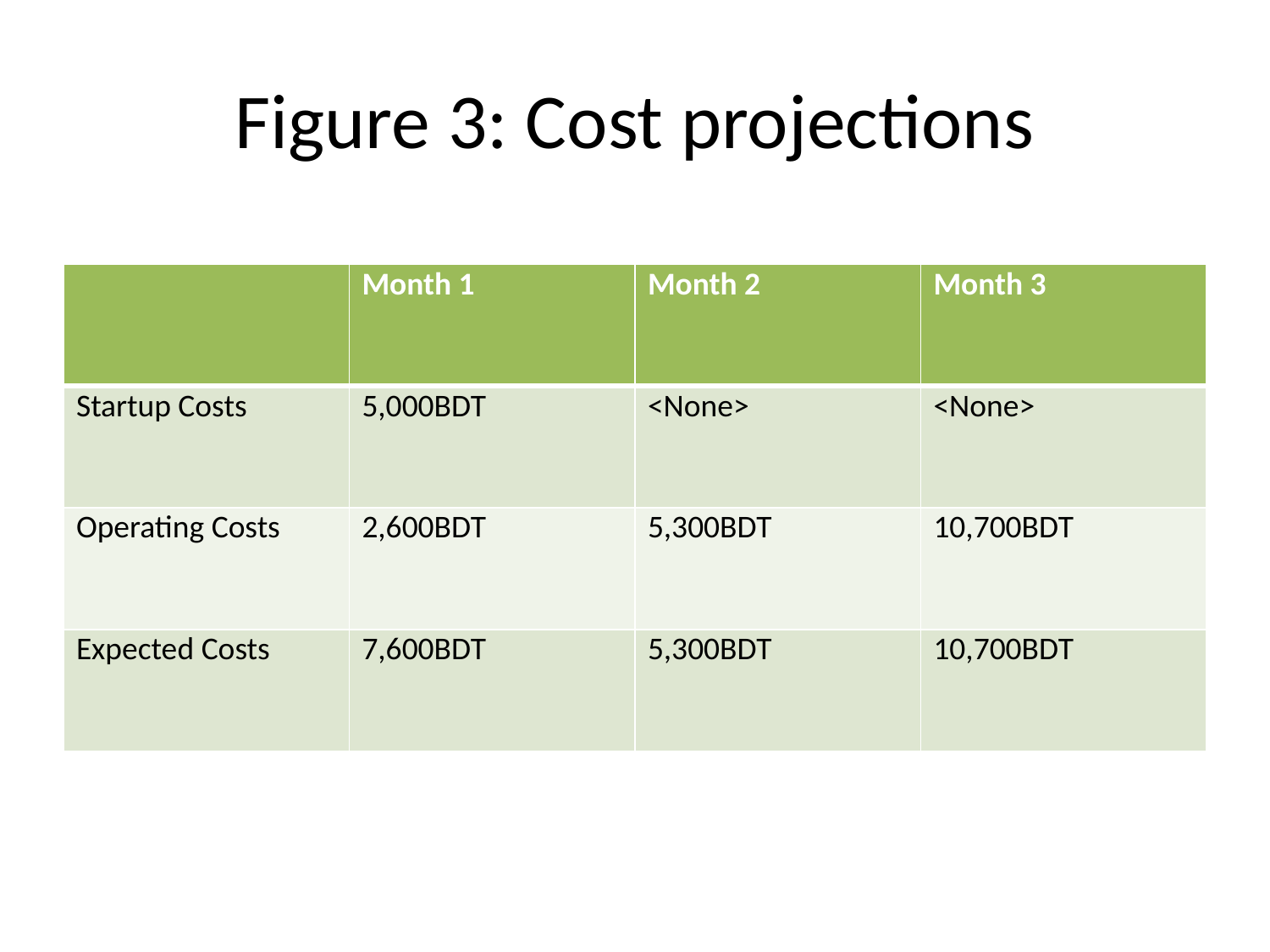

# Figure 3: Cost projections
|  | Month 1 | Month 2 | Month 3 |
| --- | --- | --- | --- |
| Startup Costs | 5,000BDT | <None> | <None> |
| Operating Costs | 2,600BDT | 5,300BDT | 10,700BDT |
| Expected Costs | 7,600BDT | 5,300BDT | 10,700BDT |